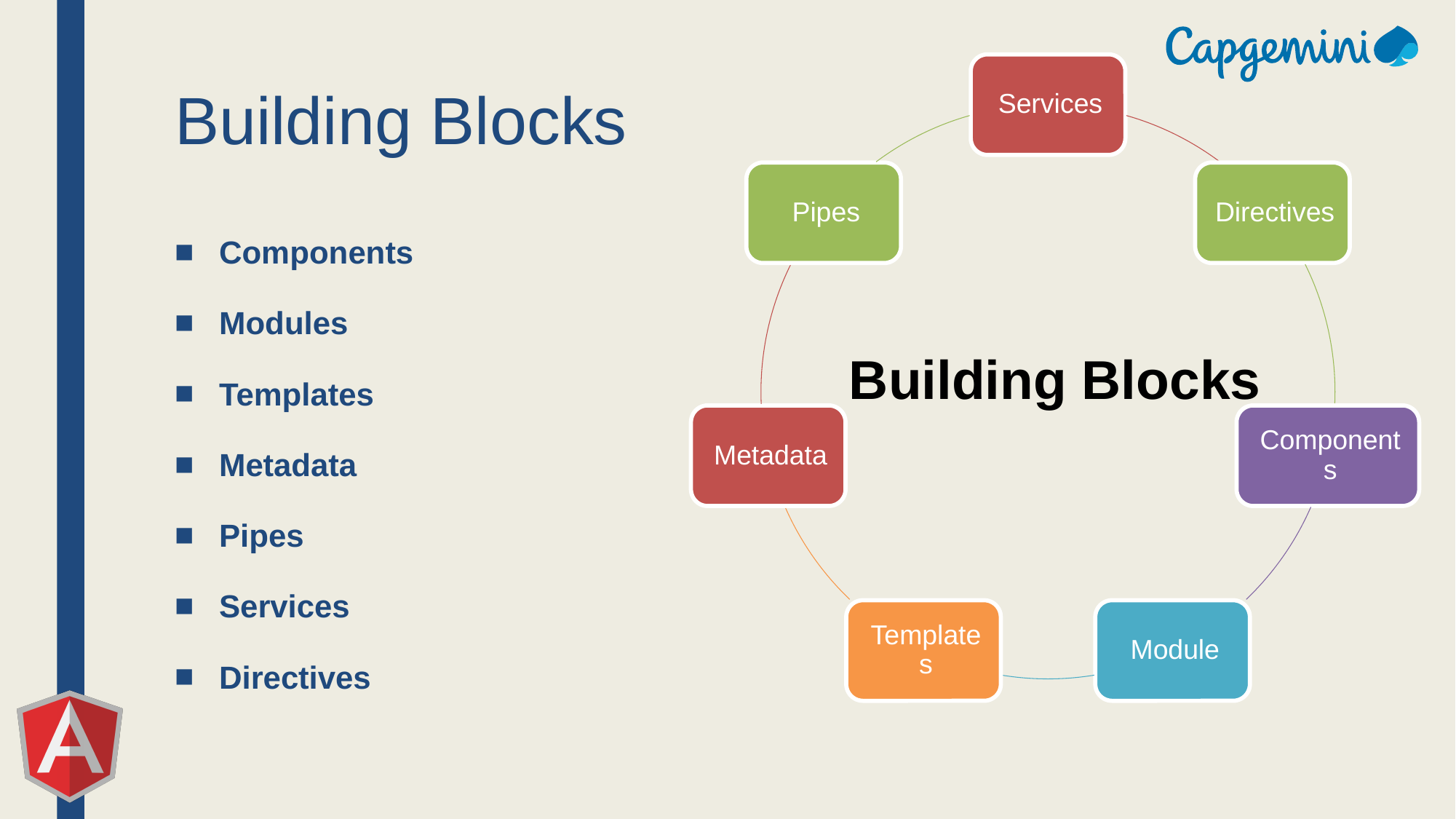

Services
Directives
Components
Module
Templates
Metadata
Pipes
# Building Blocks
Components
Modules
Templates
Metadata
Pipes
Services
Directives

Building Blocks